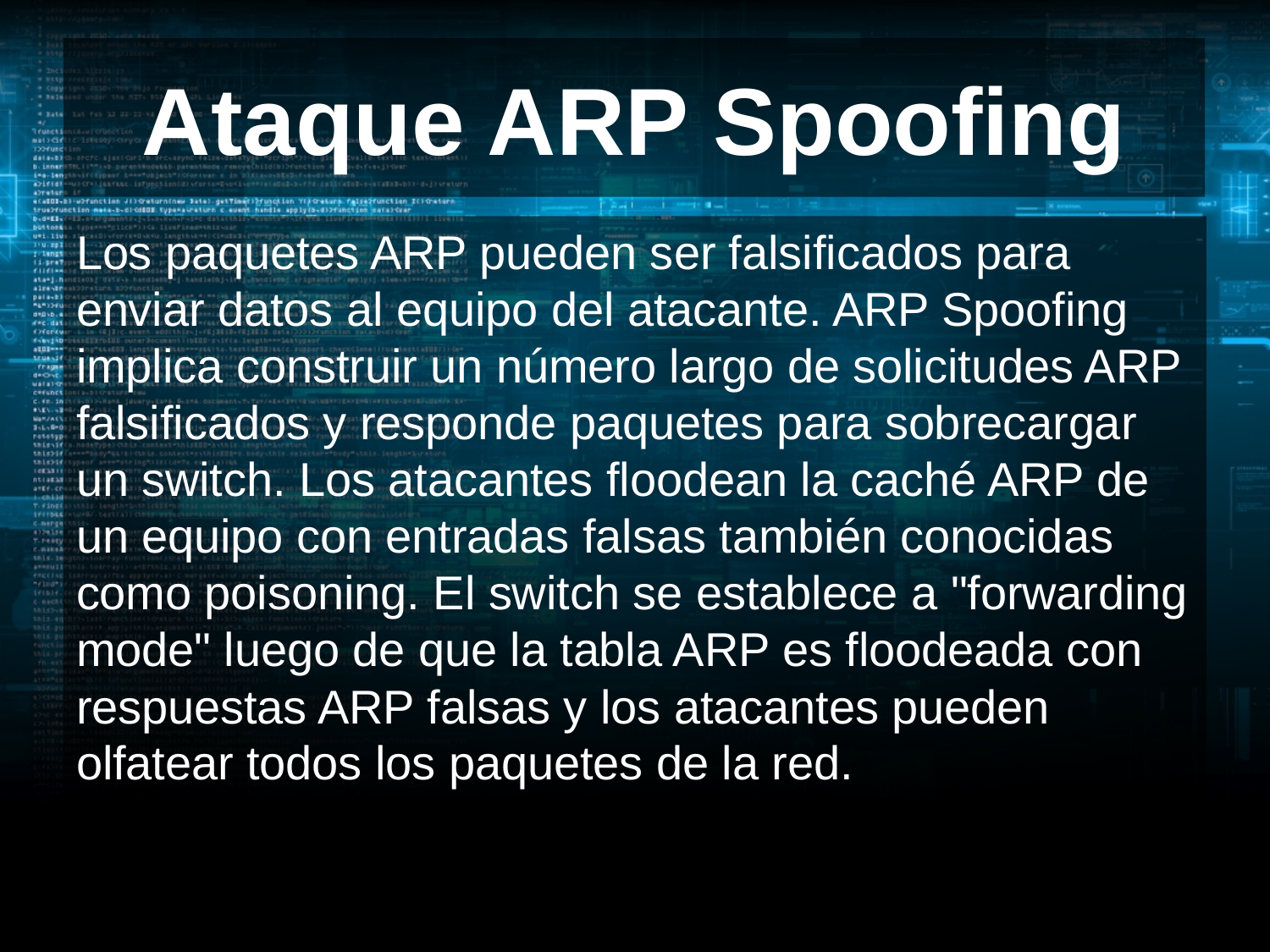

# Ataque ARP Spoofing
Los paquetes ARP pueden ser falsificados para enviar datos al equipo del atacante. ARP Spoofing implica construir un número largo de solicitudes ARP falsificados y responde paquetes para sobrecargar un switch. Los atacantes floodean la caché ARP de un equipo con entradas falsas también conocidas como poisoning. El switch se establece a "forwarding mode" luego de que la tabla ARP es floodeada con respuestas ARP falsas y los atacantes pueden olfatear todos los paquetes de la red.